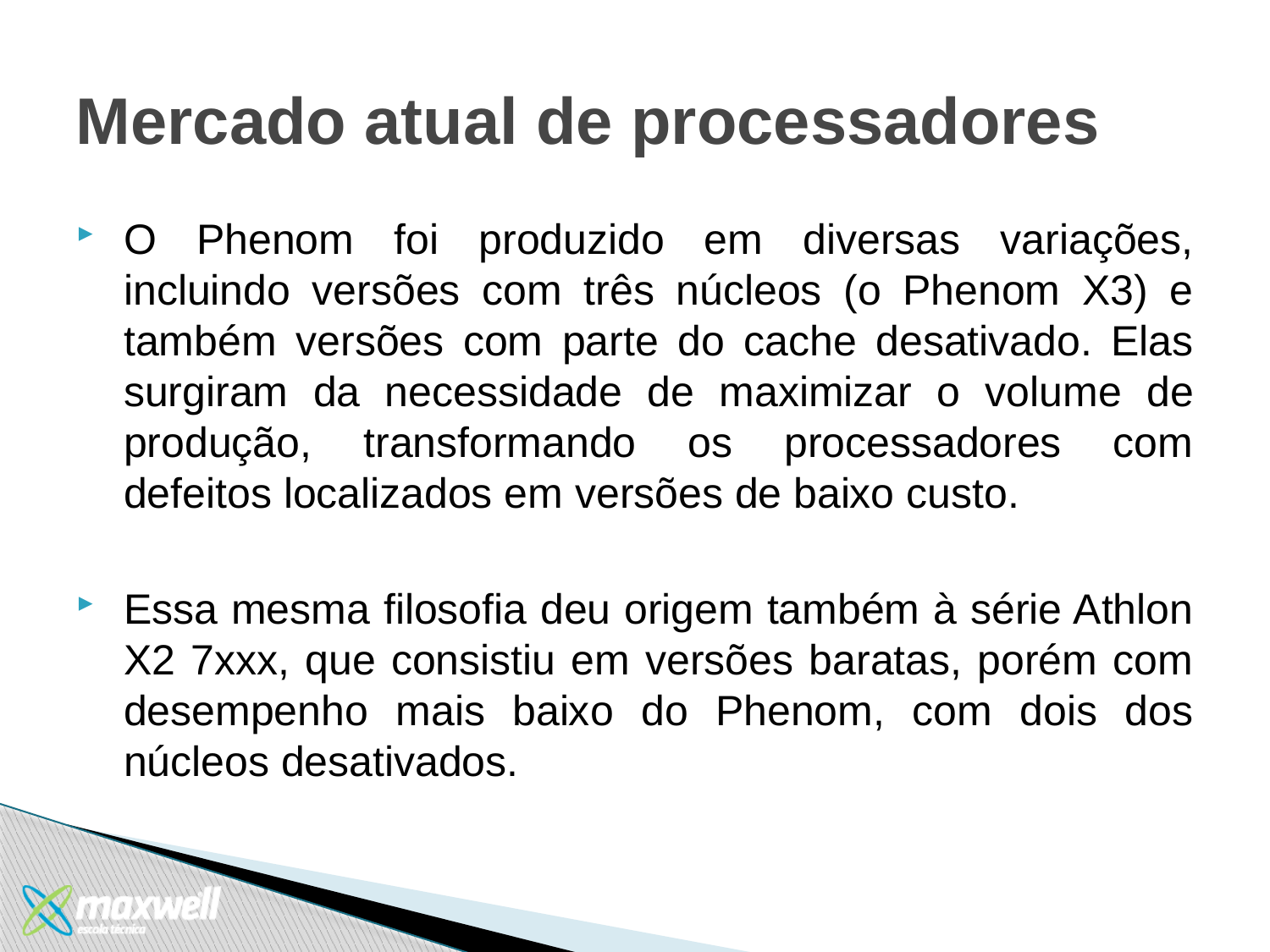

# Mercado atual de processadores
O Phenom foi produzido em diversas variações, incluindo versões com três núcleos (o Phenom X3) e também versões com parte do cache desativado. Elas surgiram da necessidade de maximizar o volume de produção, transformando os processadores com defeitos localizados em versões de baixo custo.

Essa mesma filosofia deu origem também à série Athlon X2 7xxx, que consistiu em versões baratas, porém com desempenho mais baixo do Phenom, com dois dos núcleos desativados.